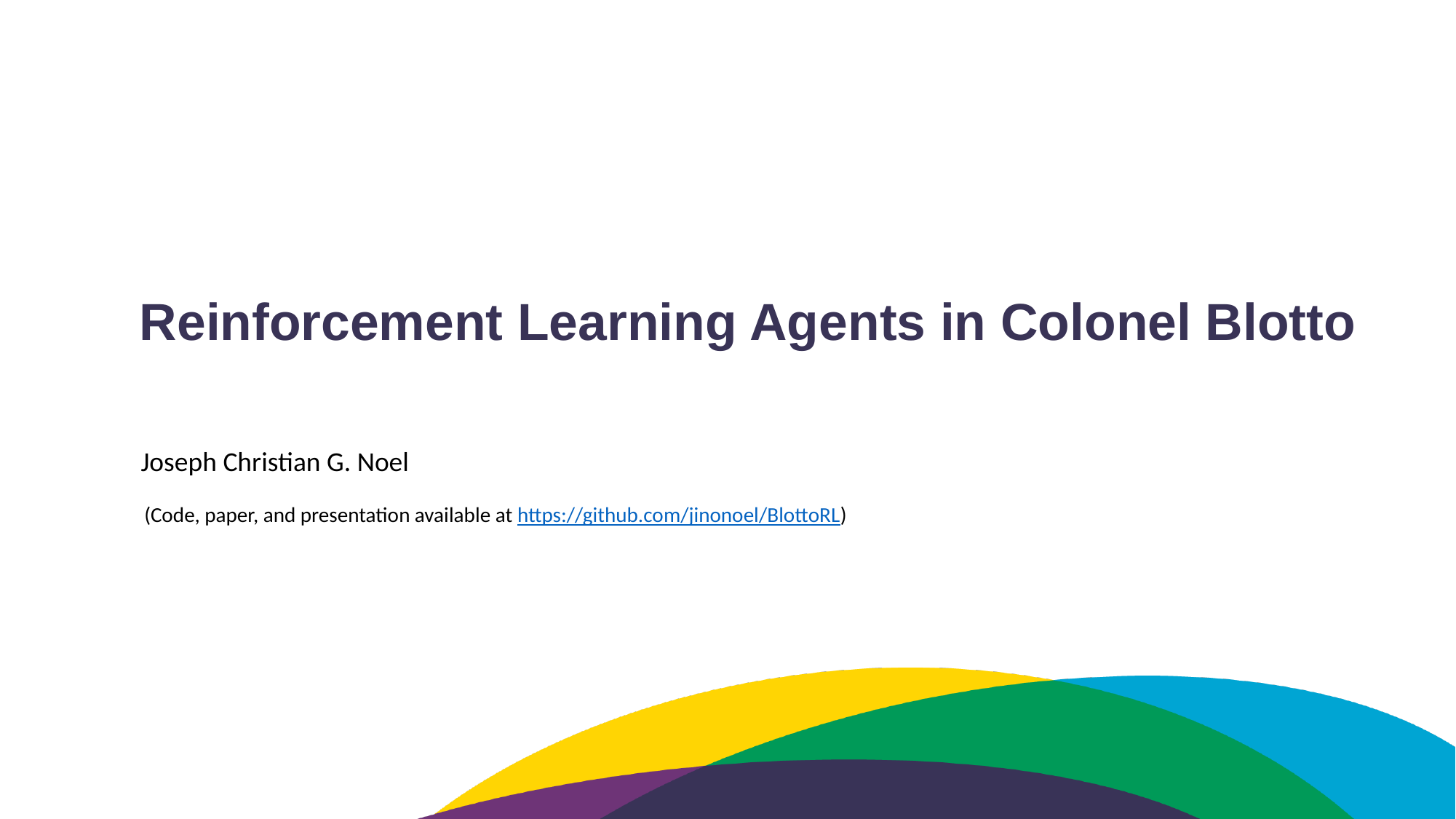

# Reinforcement Learning Agents in Colonel Blotto
Joseph Christian G. Noel
(Code, paper, and presentation available at https://github.com/jinonoel/BlottoRL)